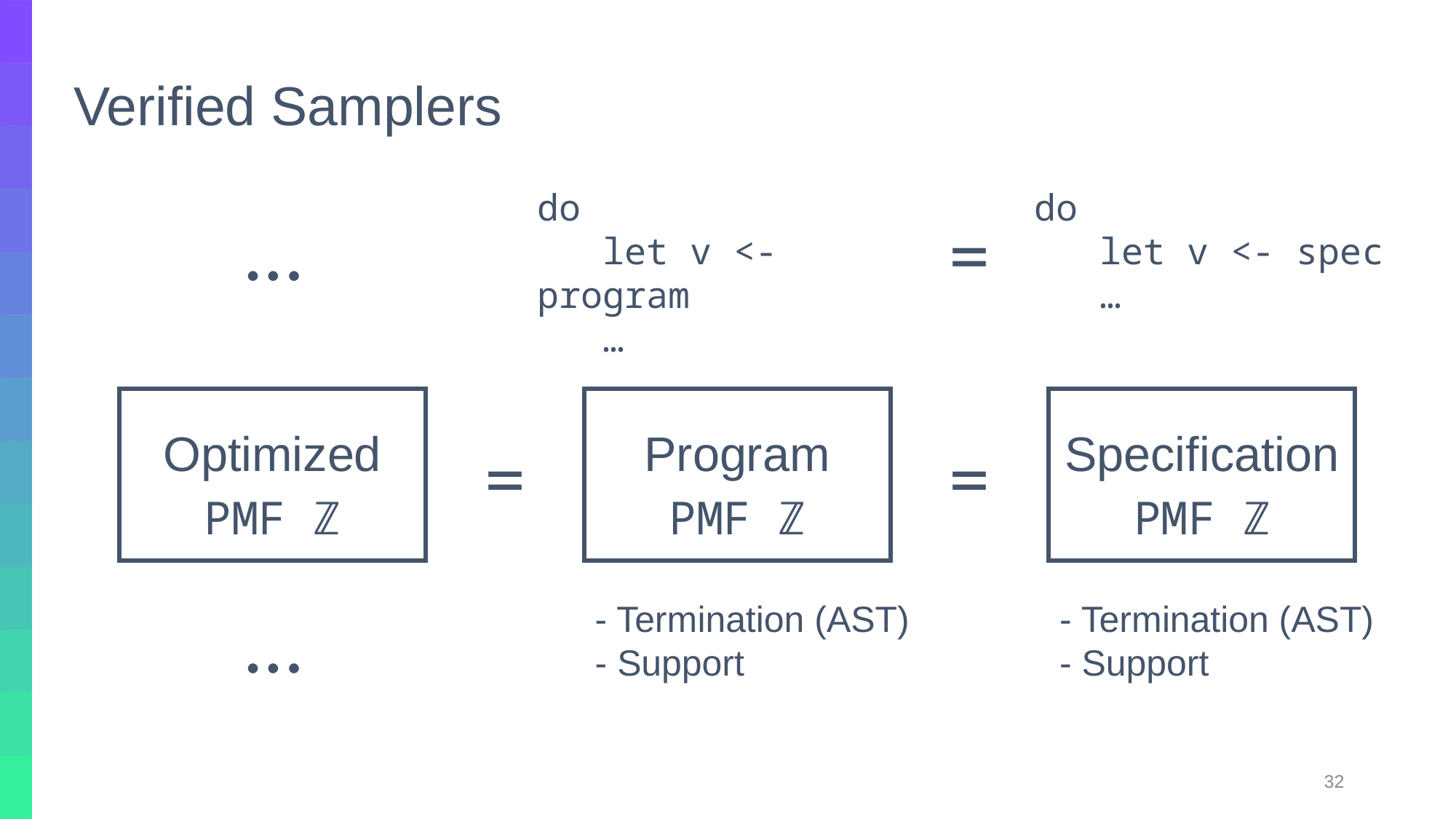

Verified Samplers
do
   let v <- program
   …
do
   let v <- spec
   …
…
=
Optimized
PMF ℤ
Program
PMF ℤ
Specification
PMF ℤ
=
=
- Termination (AST)
- Support
- Termination (AST)
- Support
…
32